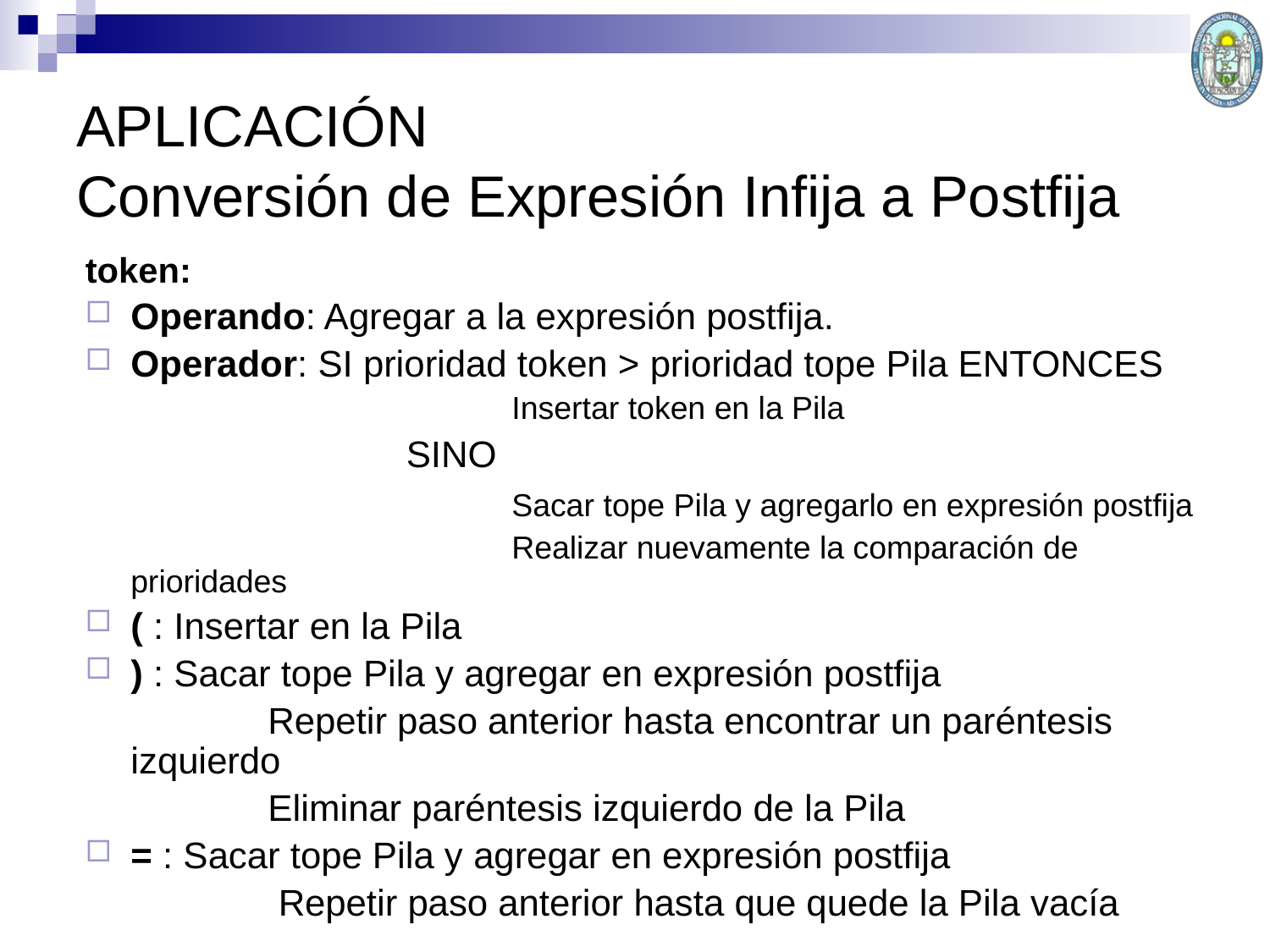

APLICACIÓN
Conversión de Expresión Infija a Postfija
token:
Operando: Agregar a la expresión postfija.
Operador: SI prioridad token > prioridad tope Pila ENTONCES
				Insertar token en la Pila
			  SINO
				Sacar tope Pila y agregarlo en expresión postfija
				Realizar nuevamente la comparación de prioridades
( : Insertar en la Pila
) : Sacar tope Pila y agregar en expresión postfija
		 Repetir paso anterior hasta encontrar un paréntesis izquierdo
		 Eliminar paréntesis izquierdo de la Pila
= : Sacar tope Pila y agregar en expresión postfija
		  Repetir paso anterior hasta que quede la Pila vacía